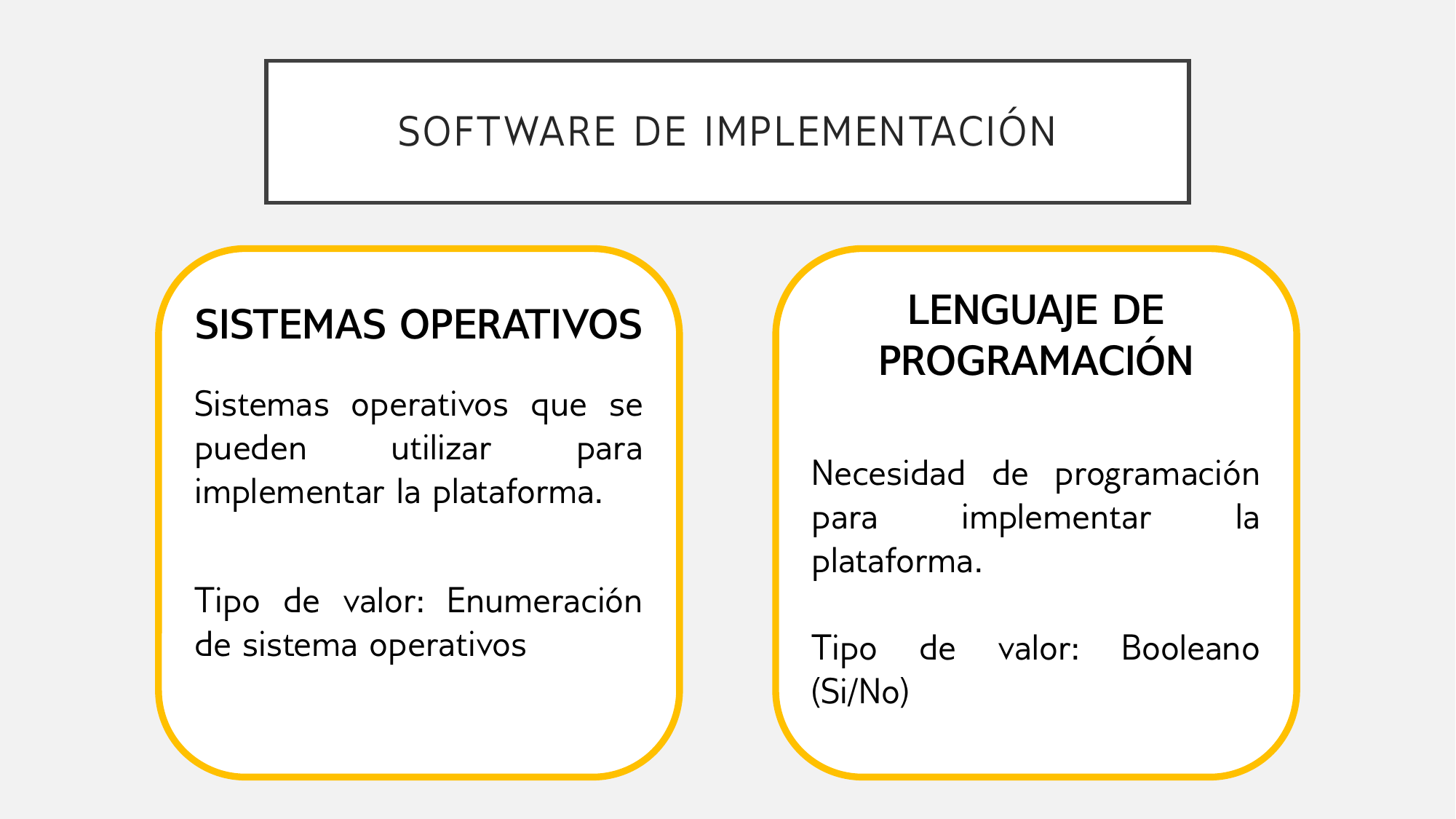

# SOFTWARE DE IMPLEMENTACIÓN
SISTEMAS OPERATIVOS

Sistemas operativos que se pueden utilizar para implementar la plataforma.

Tipo de valor: Enumeración de sistema operativos

LENGUAJE DE PROGRAMACIÓN

Necesidad de programación para implementar la plataforma.

Tipo de valor: Booleano (Si/No)